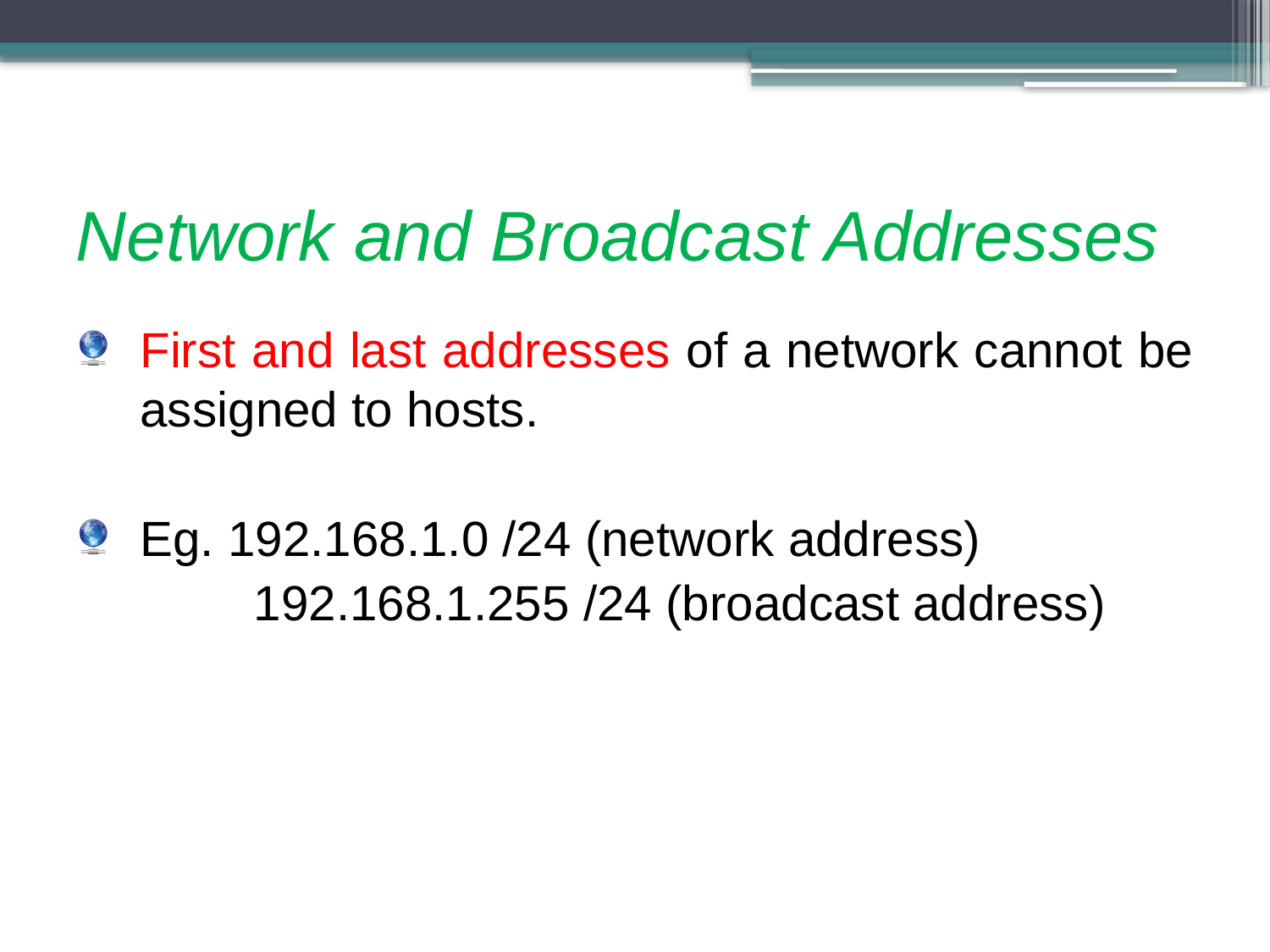

# Network and Broadcast Addresses
First and last addresses of a network cannot be assigned to hosts.

Eg. 192.168.1.0 /24 (network address)
		192.168.1.255 /24 (broadcast address)